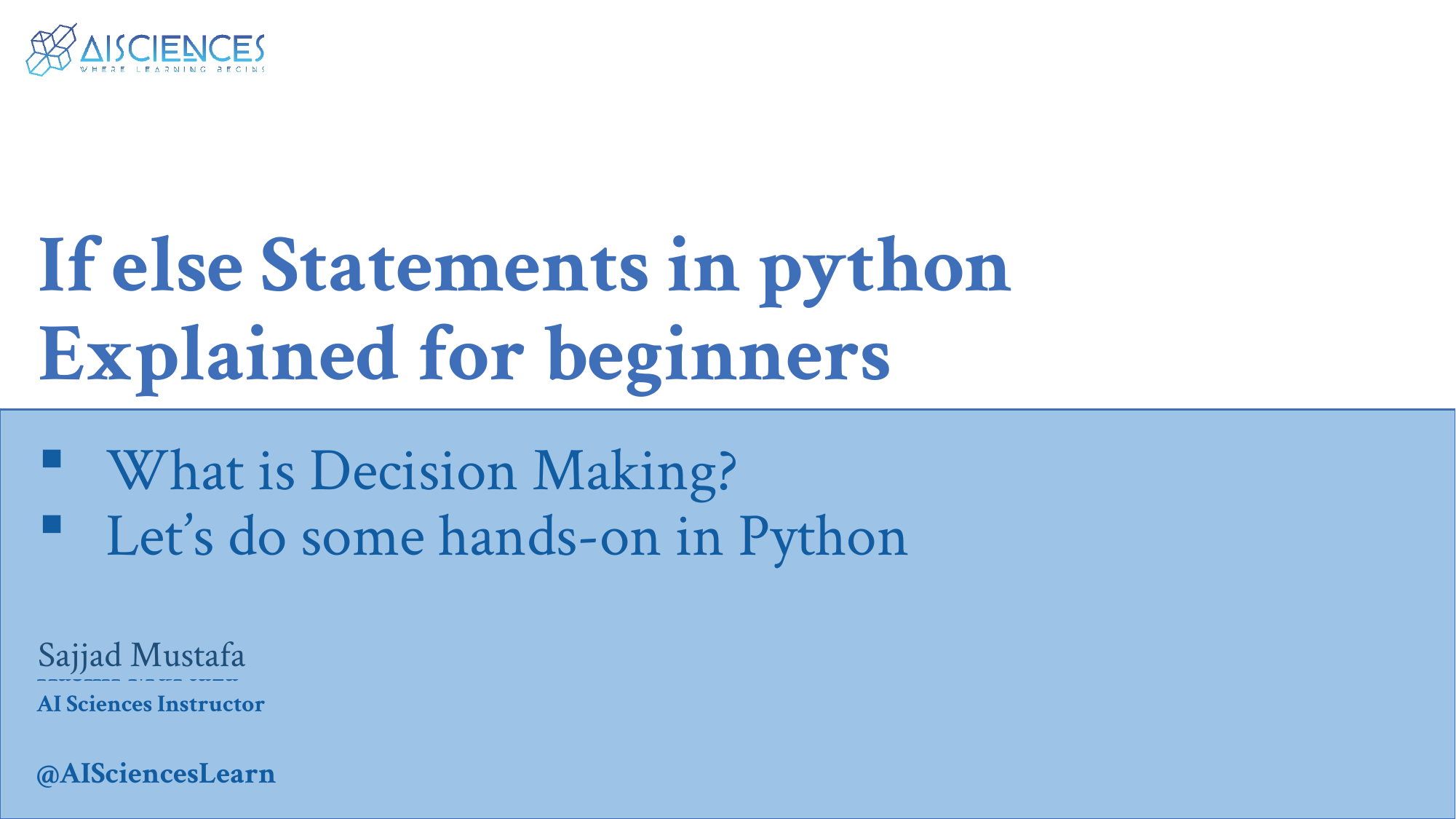

If else Statements in python Explained for beginners
What is Decision Making?
Let’s do some hands-on in Python
Sajjad Mustafa